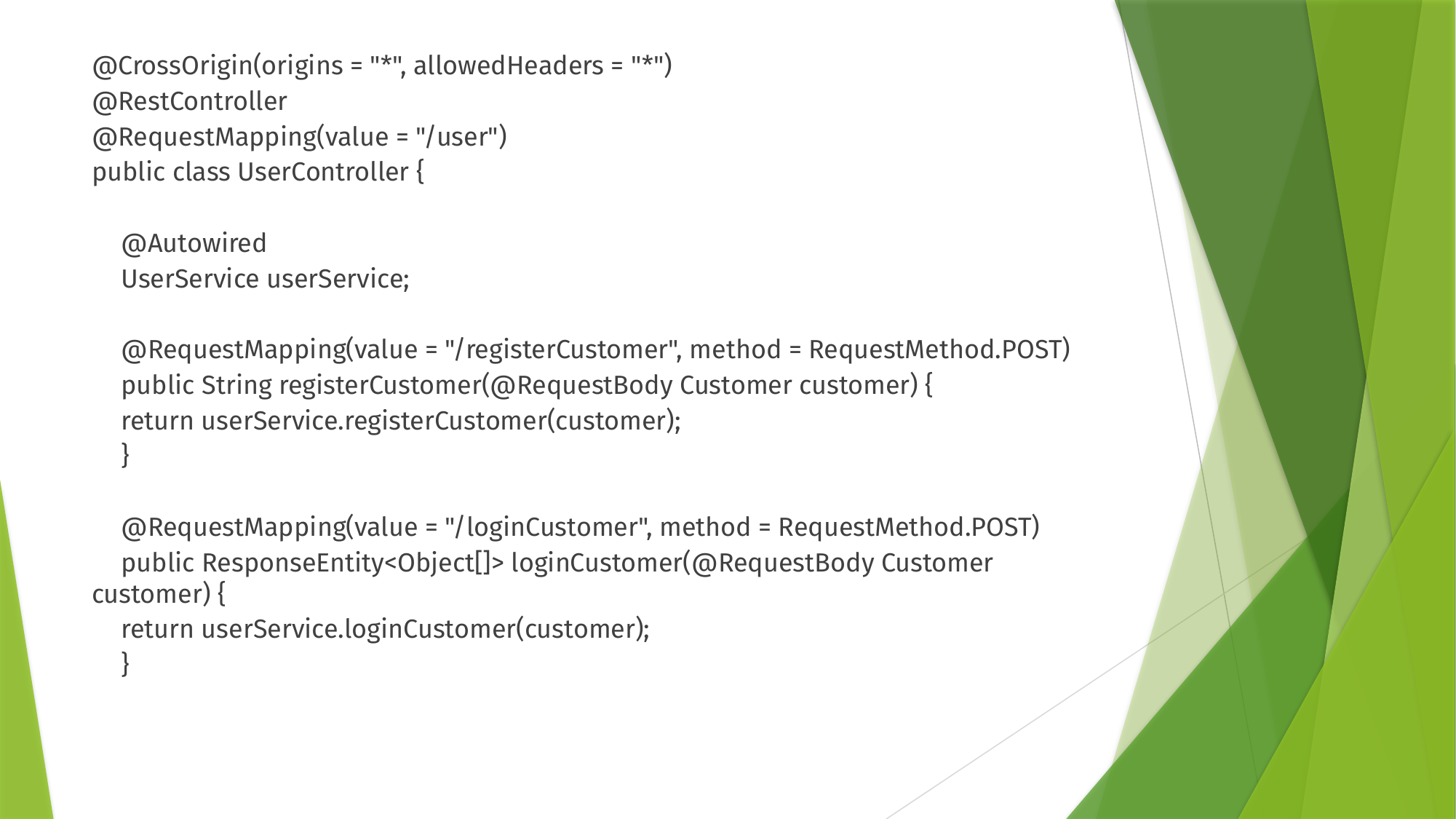

@CrossOrigin(origins = "*", allowedHeaders = "*")
@RestController
@RequestMapping(value = "/user")
public class UserController {

	@Autowired
	UserService userService;

	@RequestMapping(value = "/registerCustomer", method = RequestMethod.POST)
	public String registerCustomer(@RequestBody Customer customer) {
		return userService.registerCustomer(customer);
	}

	@RequestMapping(value = "/loginCustomer", method = RequestMethod.POST)
	public ResponseEntity<Object[]> loginCustomer(@RequestBody Customer customer) {
		return userService.loginCustomer(customer);
	}